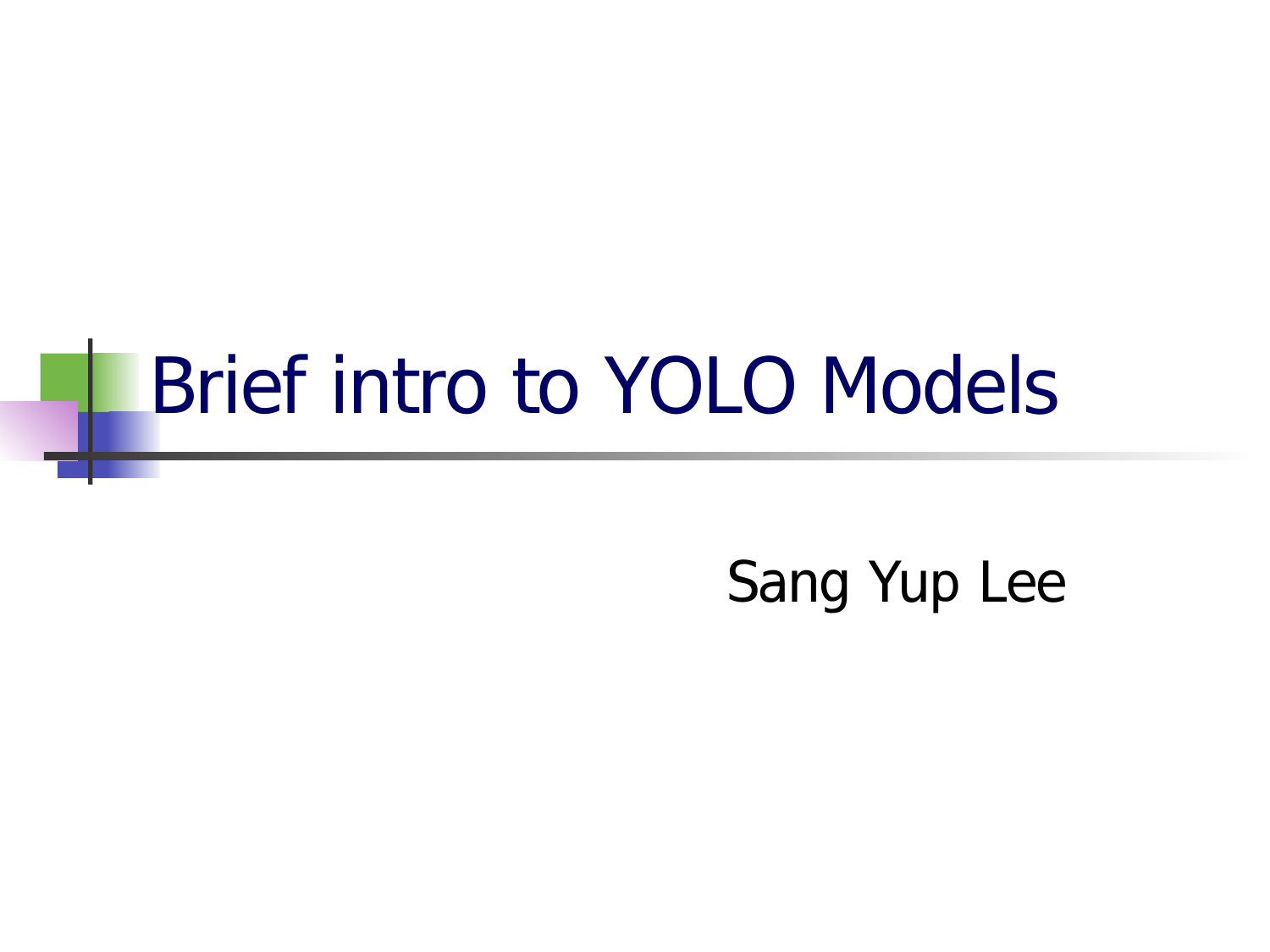

# Brief intro to YOLO Models
Sang Yup Lee